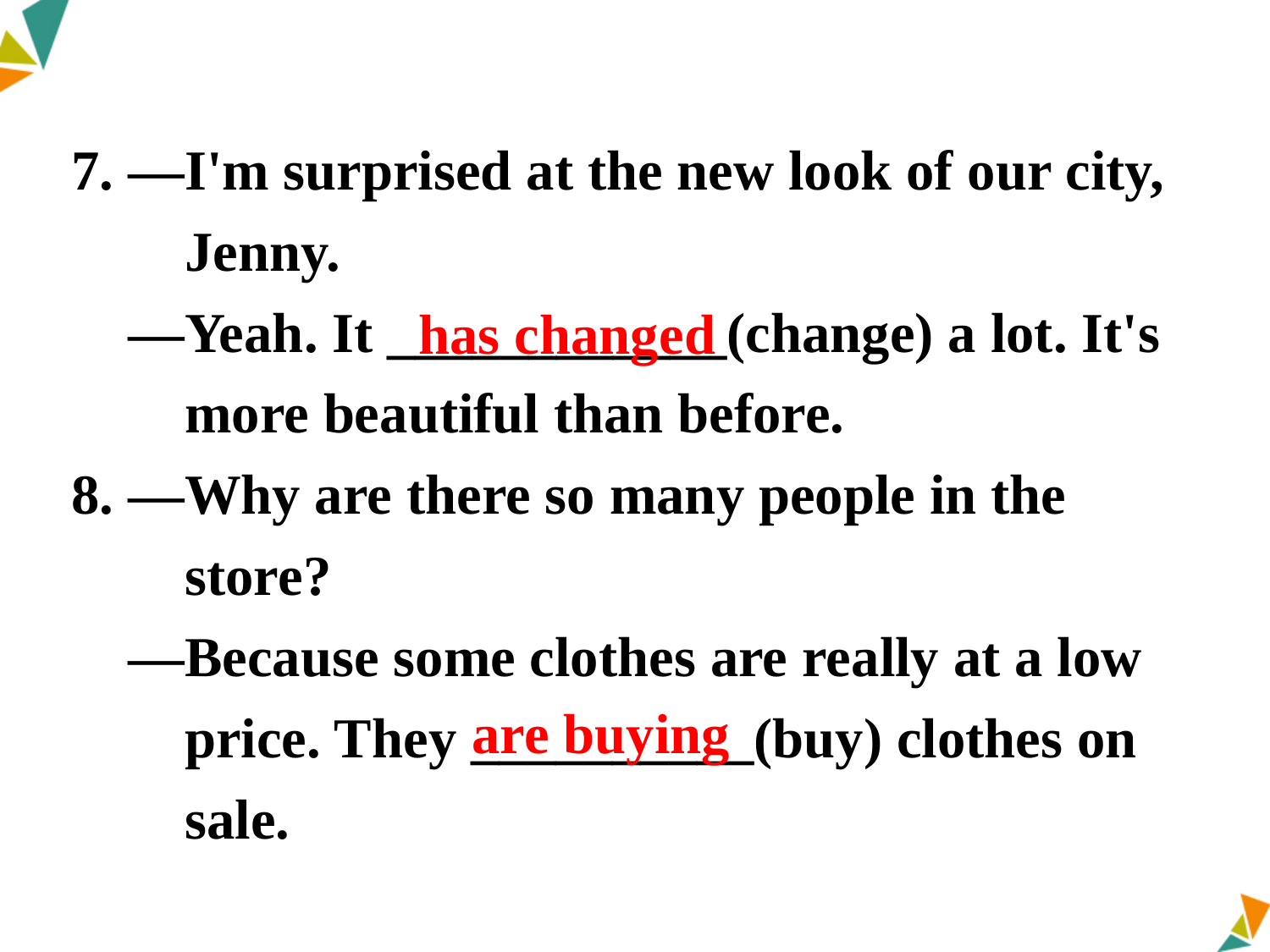

7. —I'm surprised at the new look of our city,
        Jenny.
    —Yeah. It ____________(change) a lot. It's
        more beautiful than before.
8. —Why are there so many people in the
        store?
    —Because some clothes are really at a low
        price. They __________(buy) clothes on
        sale.
has changed
are buying